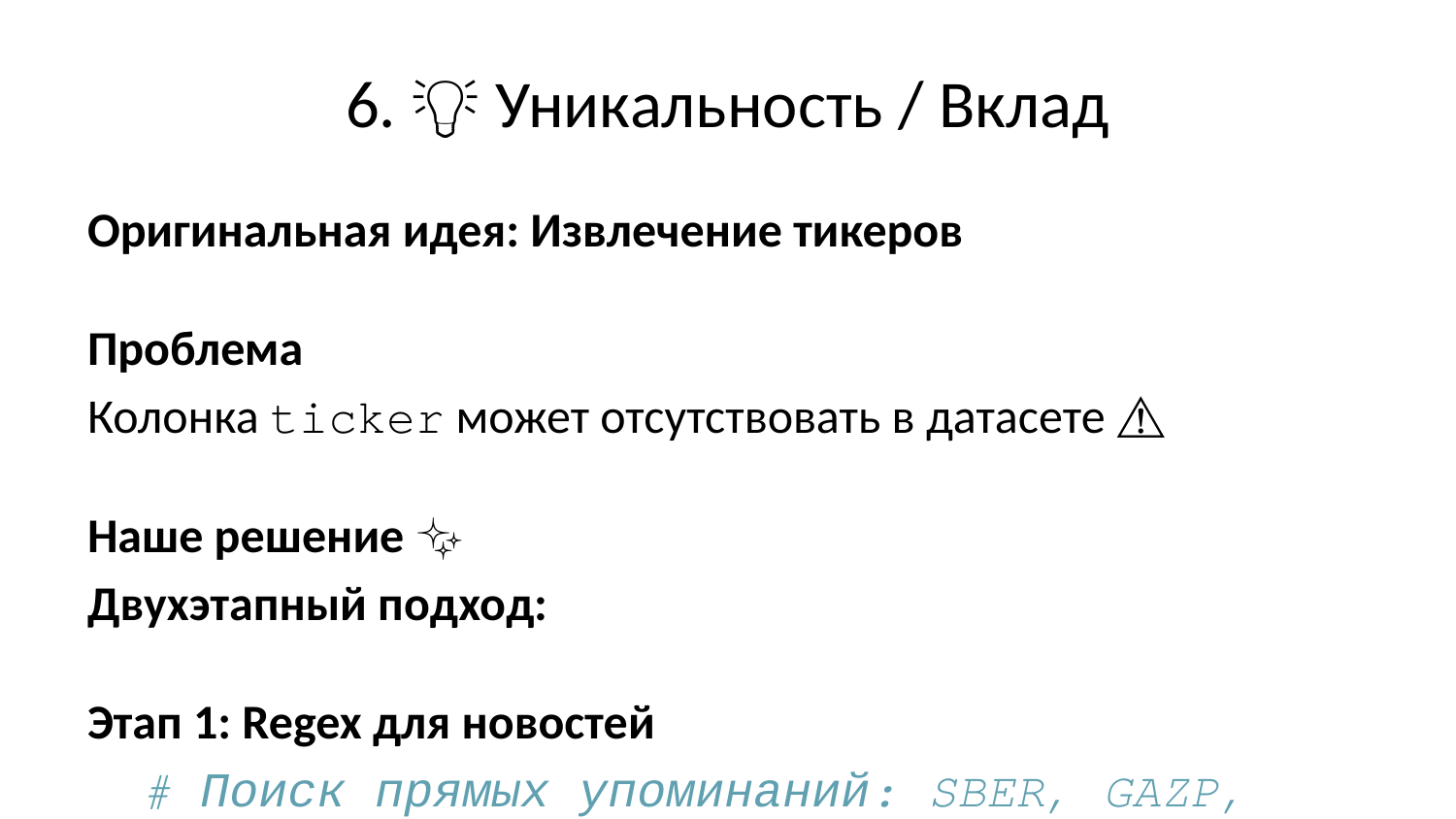

# 6. 💡 Уникальность / Вклад
Оригинальная идея: Извлечение тикеров
Проблема
Колонка ticker может отсутствовать в датасете ⚠️
Наше решение ✨
Двухэтапный подход:
Этап 1: Regex для новостей
# Поиск прямых упоминаний: SBER, GAZP, LKOH... # Поиск по названиям: "Сбербанк" → SBER # Результат: 97% новостей с извлеченными тикерами
Этап 2: K-Means для котировок
# Кластеризация по: #   - Средняя цена (сглаженная) #   - Логарифм объема #   - Волатильность # Присвоение тикеров кластерам
Эффект: Позволило корректно работать с данными без колонки ticker ✅
Дополнительная уникальность
Отдельные модели на горизонт: специализация вместо one-size-fits-all
Fallback на sklearn: работает даже без LightGBM
CLI интерфейс: гибкая конфигурация через аргументы